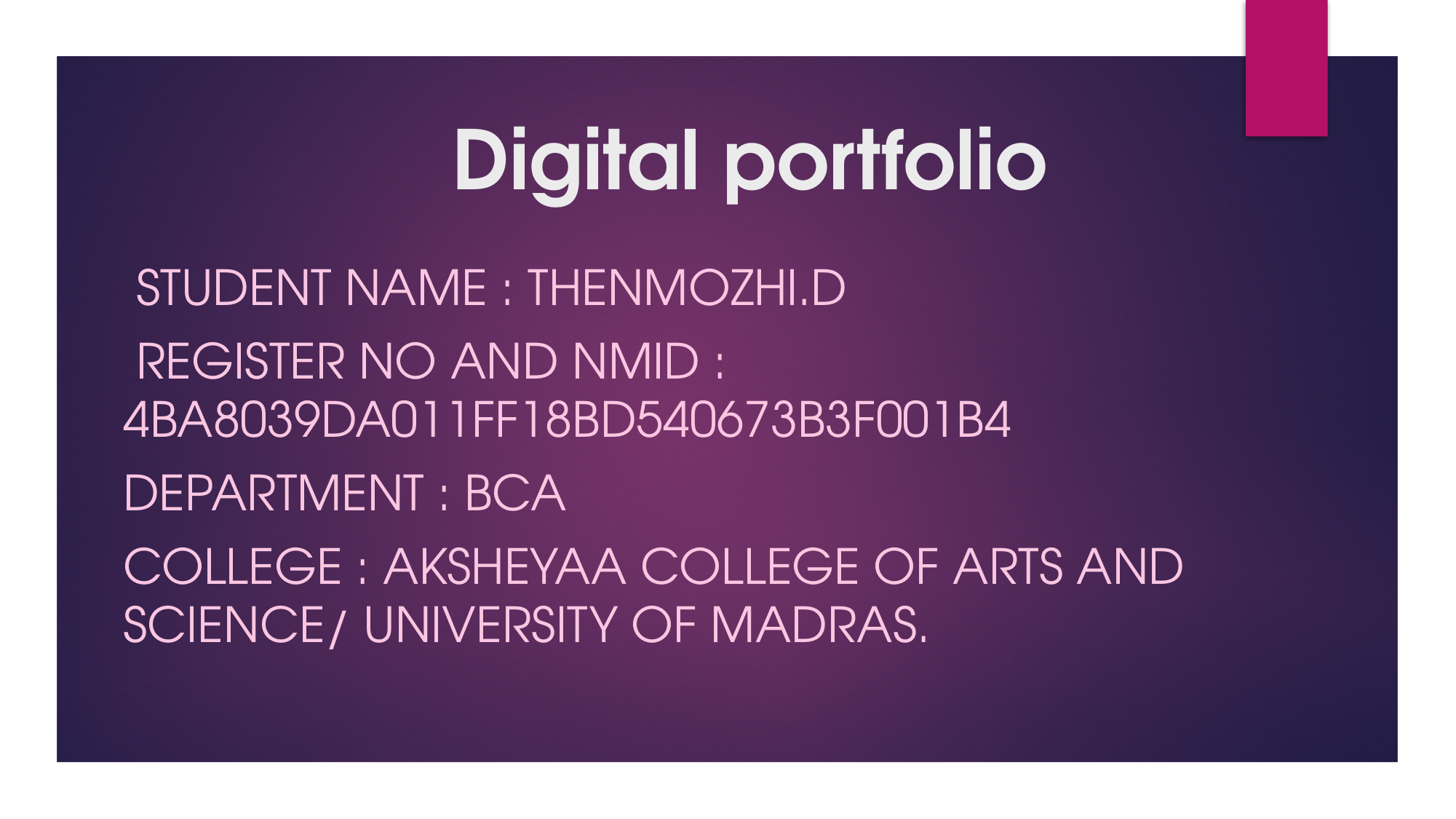

# Digital portfolio
 StUDent name : thenmozhi.d
 Register No and nmid : 4BA8039DA011FF18BD540673B3F001B4
Department : BCA
College : Aksheyaa college of arts and science/ University of Madras.